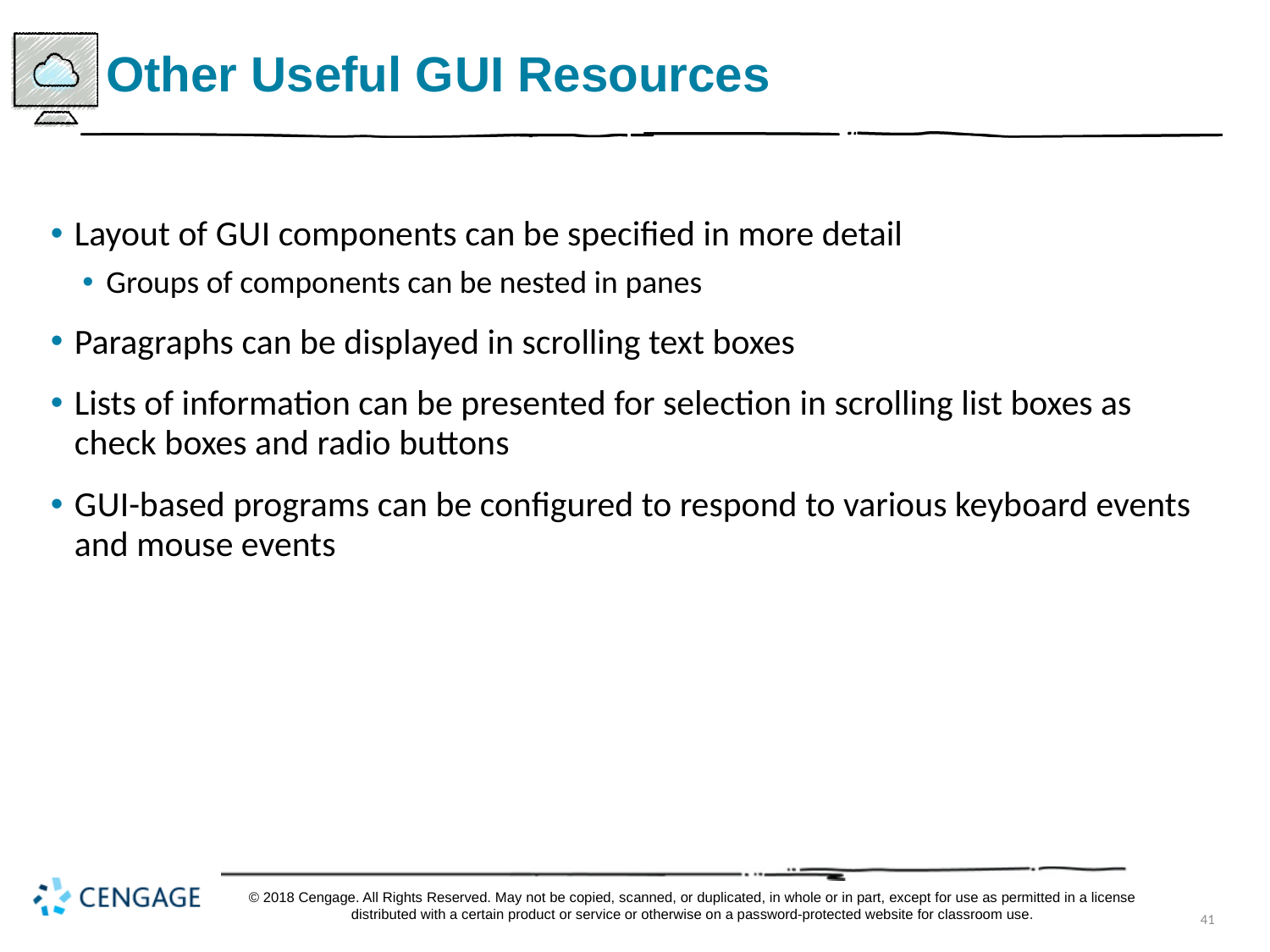

# Other Useful G U I Resources
Layout of G U I components can be specified in more detail
Groups of components can be nested in panes
Paragraphs can be displayed in scrolling text boxes
Lists of information can be presented for selection in scrolling list boxes as check boxes and radio buttons
G U I-based programs can be configured to respond to various keyboard events and mouse events
© 2018 Cengage. All Rights Reserved. May not be copied, scanned, or duplicated, in whole or in part, except for use as permitted in a license distributed with a certain product or service or otherwise on a password-protected website for classroom use.